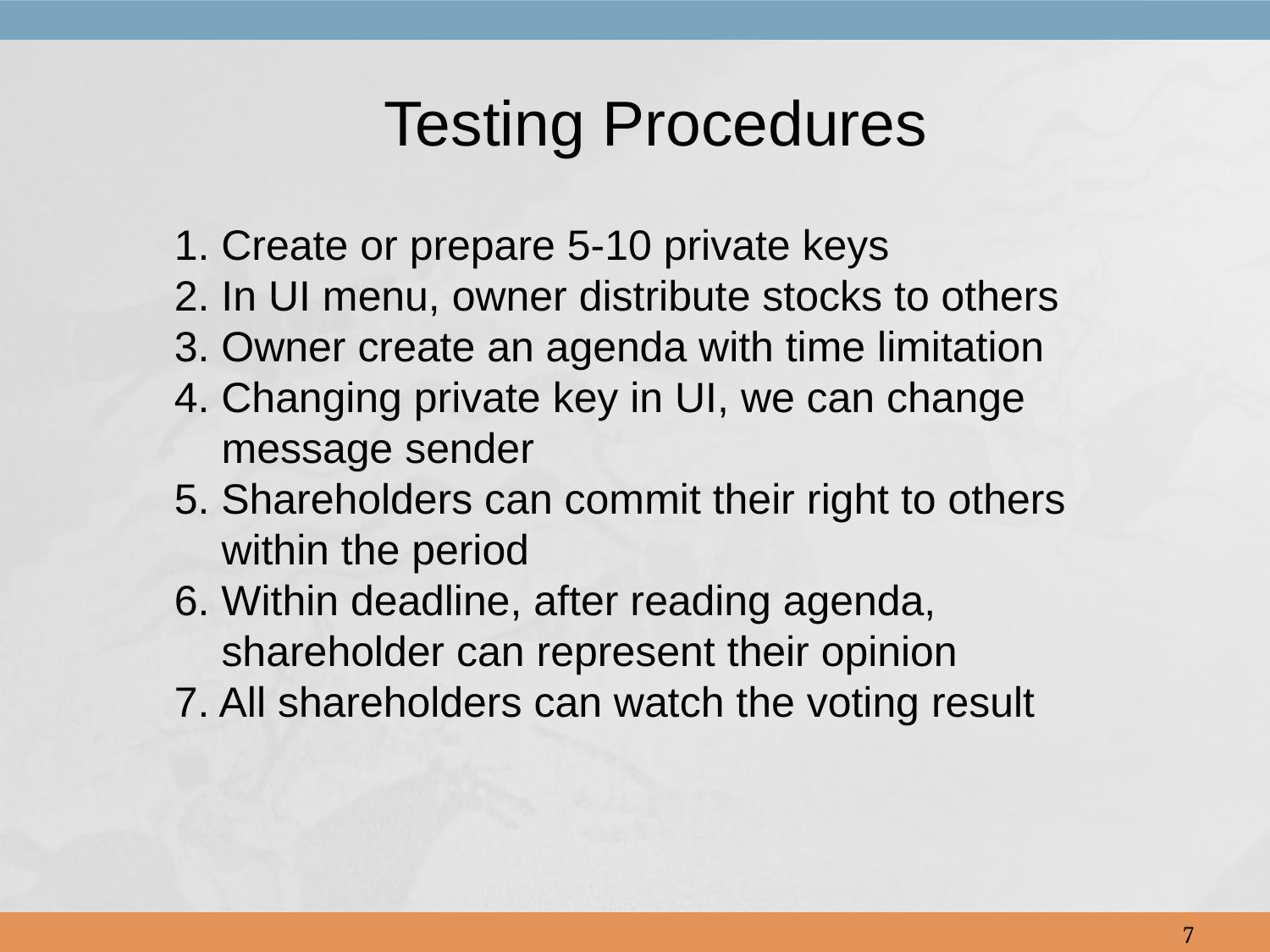

Testing Procedures
1. Create or prepare 5-10 private keys
2. In UI menu, owner distribute stocks to others
3. Owner create an agenda with time limitation
4. Changing private key in UI, we can change
    message sender
5. Shareholders can commit their right to others
    within the period
6. Within deadline, after reading agenda,
    shareholder can represent their opinion
7. All shareholders can watch the voting result

7